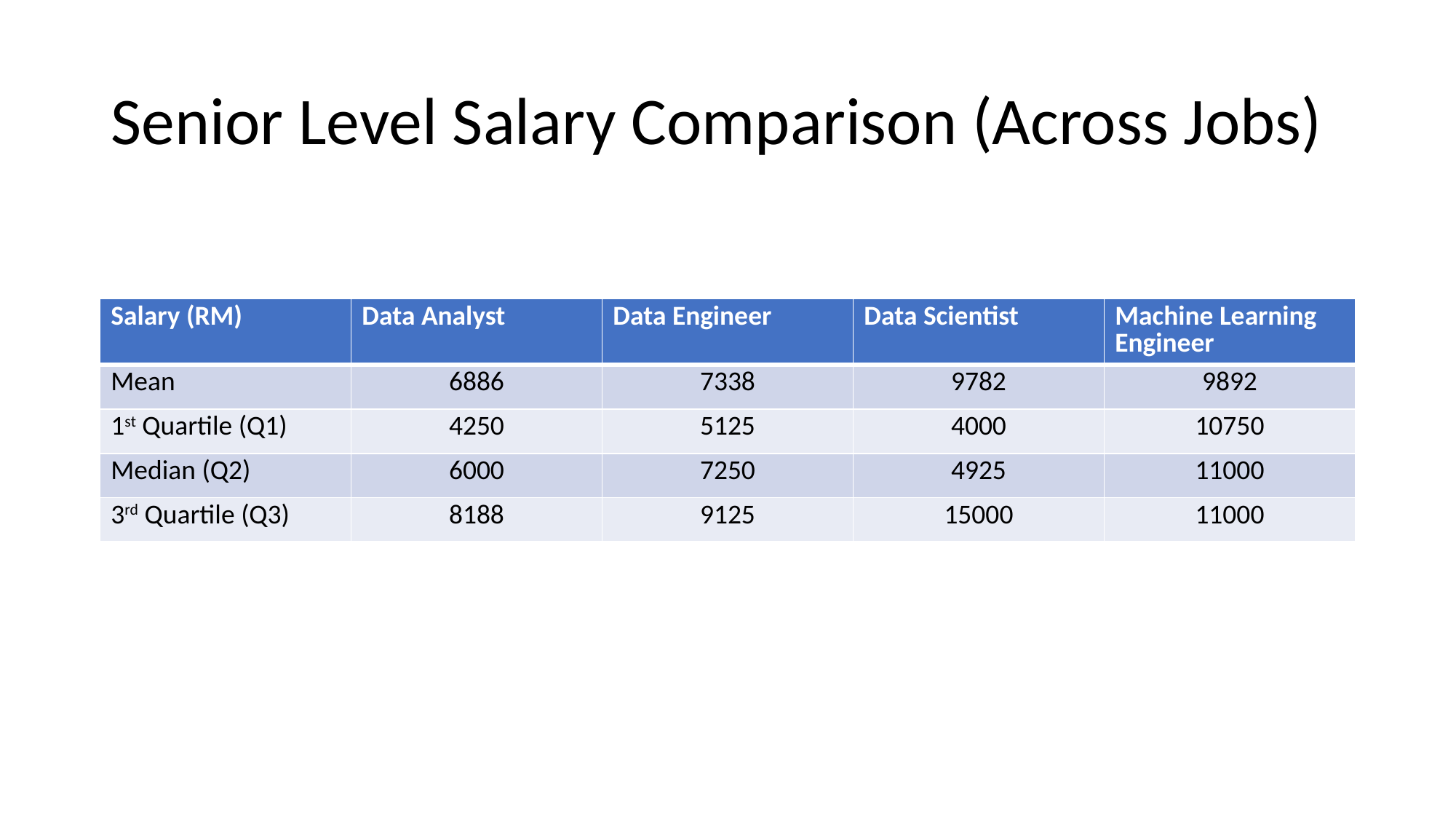

# Senior Level Salary Comparison (Across Jobs)
| Salary (RM) | Data Analyst | Data Engineer | Data Scientist | Machine Learning Engineer |
| --- | --- | --- | --- | --- |
| Mean | 6886 | 7338 | 9782 | 9892 |
| 1st Quartile (Q1) | 4250 | 5125 | 4000 | 10750 |
| Median (Q2) | 6000 | 7250 | 4925 | 11000 |
| 3rd Quartile (Q3) | 8188 | 9125 | 15000 | 11000 |